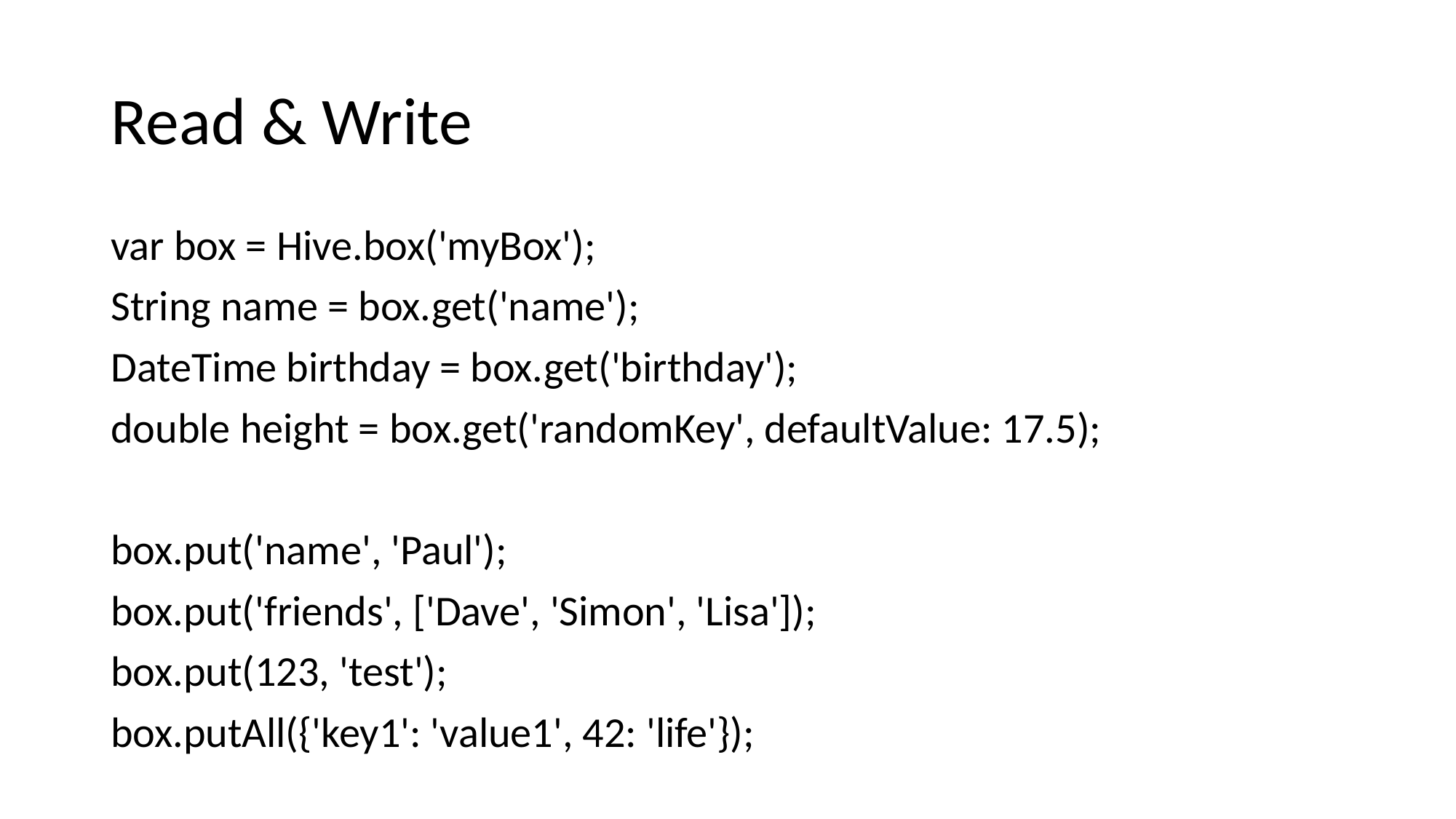

# Read & Write
var box = Hive.box('myBox');
String name = box.get('name');
DateTime birthday = box.get('birthday');
double height = box.get('randomKey', defaultValue: 17.5);

box.put('name', 'Paul');
box.put('friends', ['Dave', 'Simon', 'Lisa']);
box.put(123, 'test');
box.putAll({'key1': 'value1', 42: 'life'});